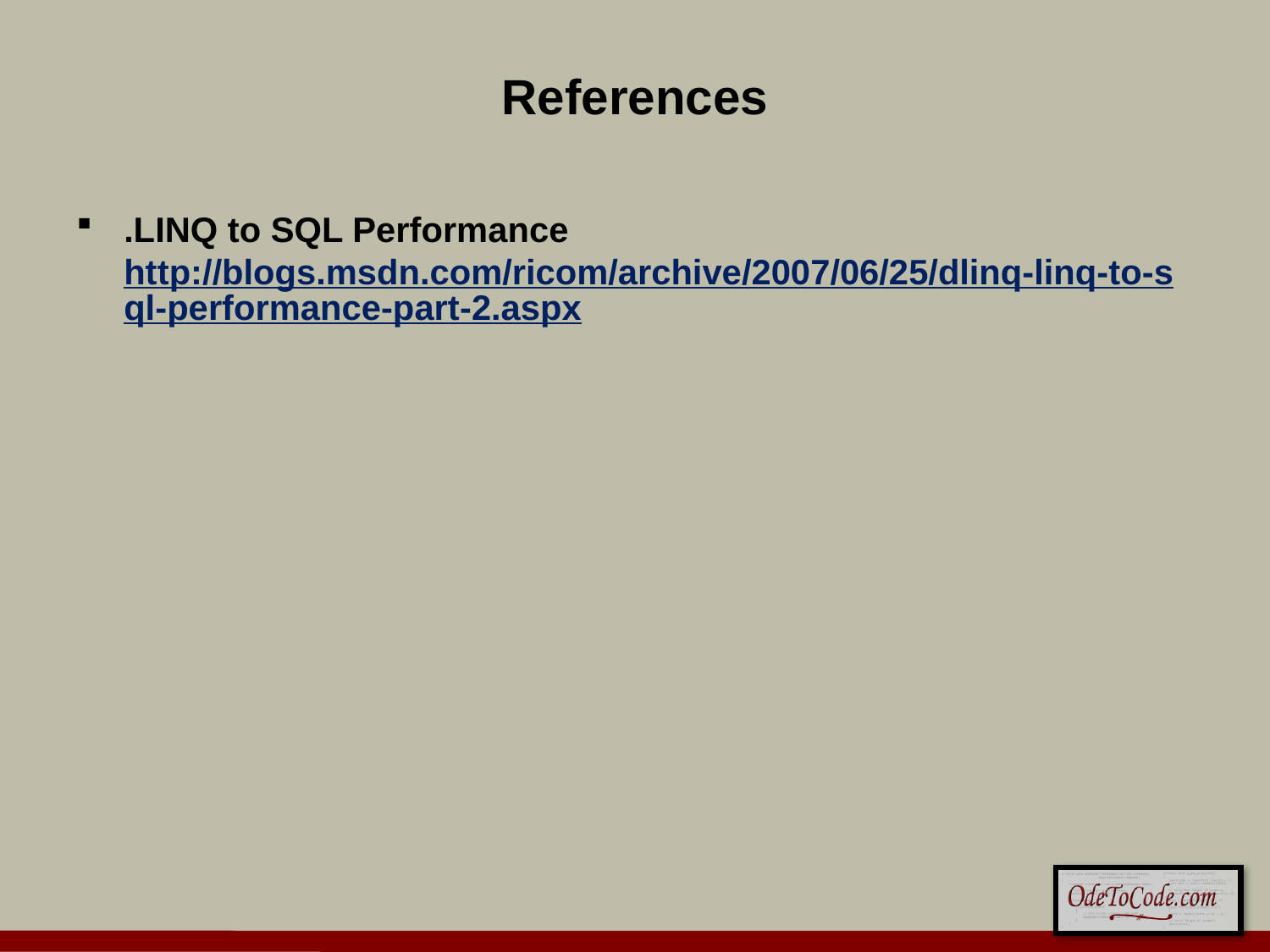

# References
.LINQ to SQL Performance http://blogs.msdn.com/ricom/archive/2007/06/25/dlinq-linq-to-sql-performance-part-2.aspx